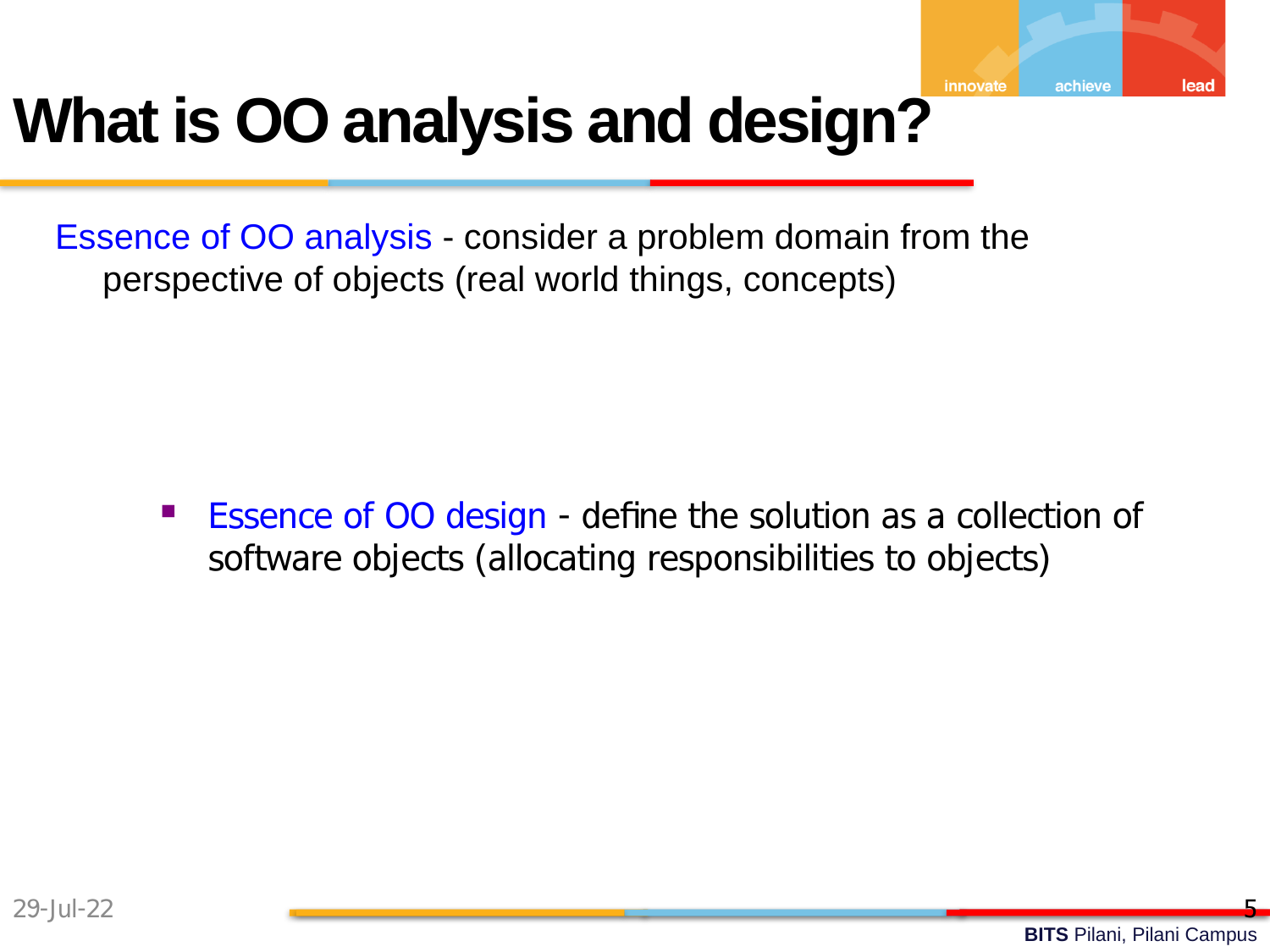

What is OO analysis and design?
Essence of OO analysis - consider a problem domain from the perspective of objects (real world things, concepts)
Essence of OO design - define the solution as a collection of software objects (allocating responsibilities to objects)
29-Jul-22
5